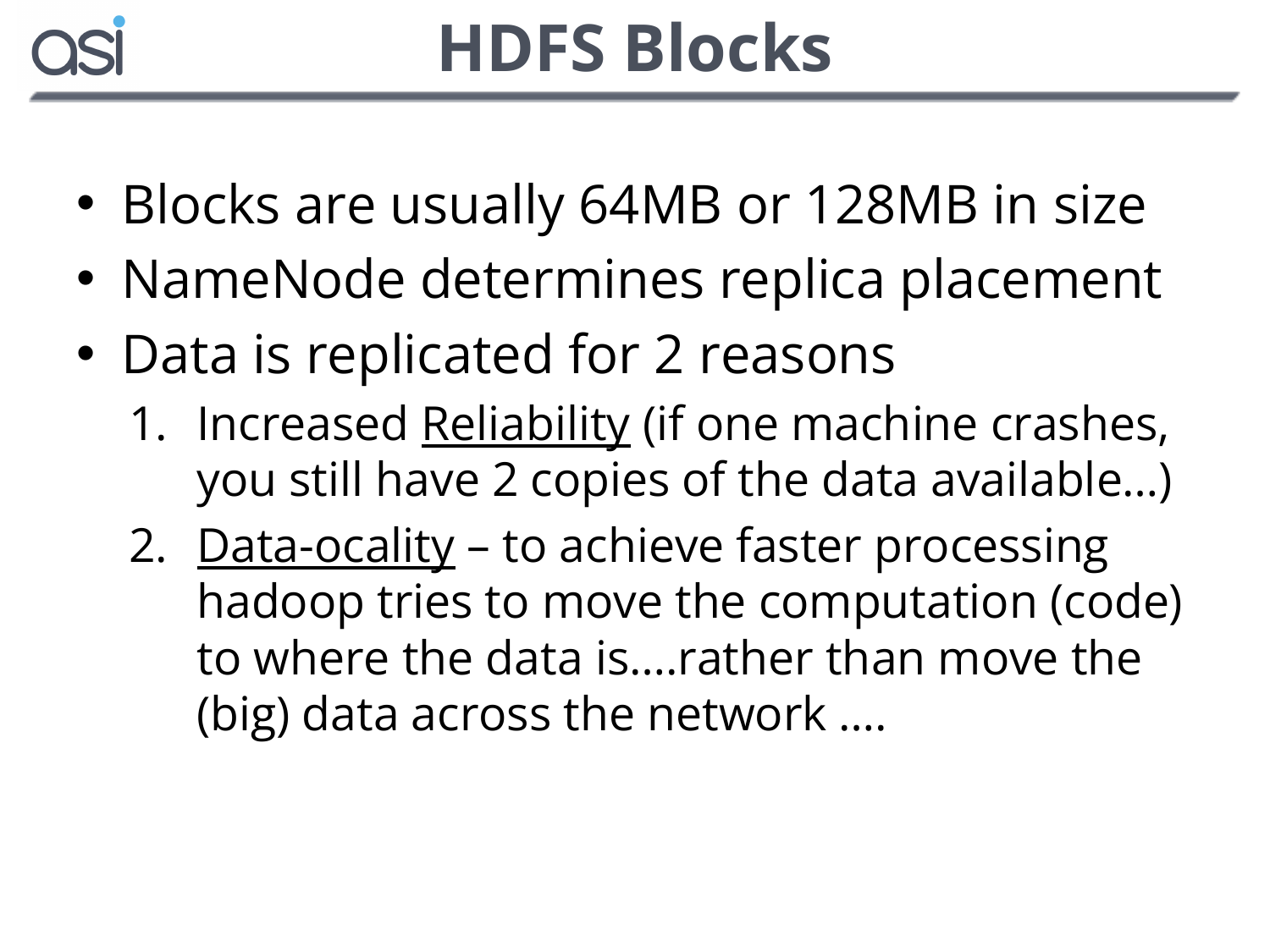

# HDFS Blocks
Blocks are usually 64MB or 128MB in size
NameNode determines replica placement
Data is replicated for 2 reasons
Increased Reliability (if one machine crashes, you still have 2 copies of the data available…)
Data-ocality – to achieve faster processing hadoop tries to move the computation (code) to where the data is….rather than move the (big) data across the network ….